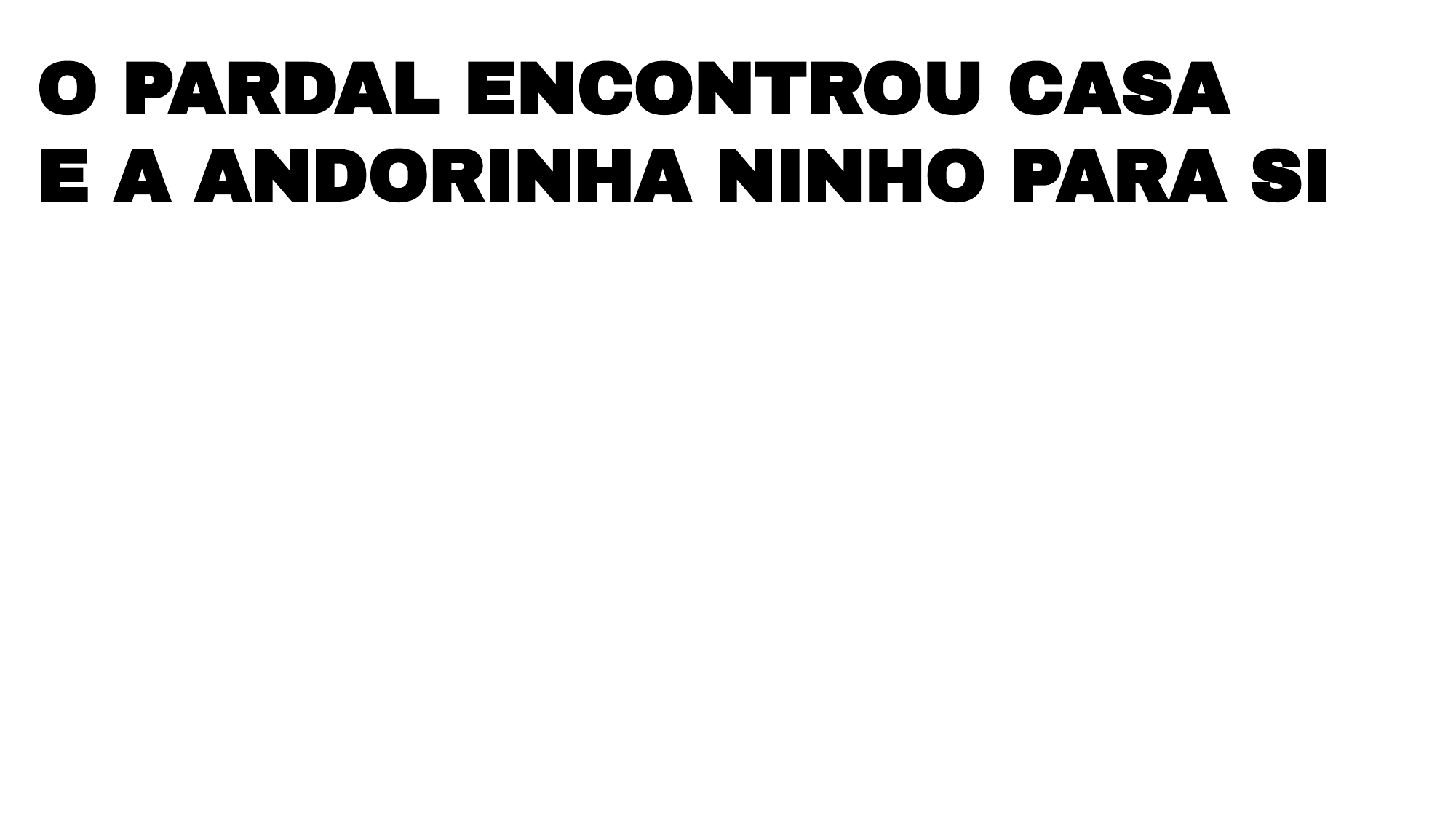

O PARDAL ENCONTROU CASA
E A ANDORINHA NINHO PARA SI